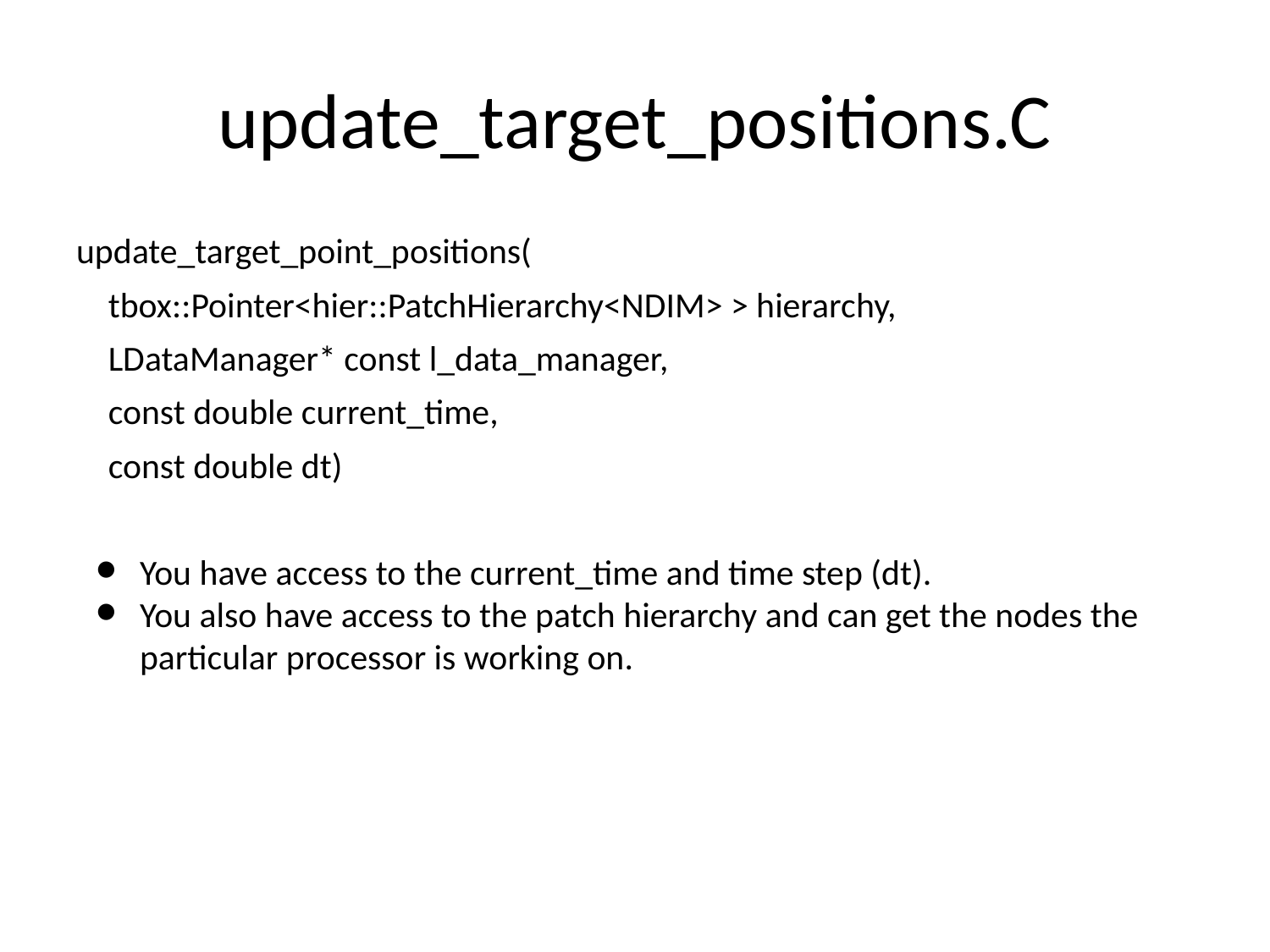

# update_target_positions.C
update_target_point_positions(
    tbox::Pointer<hier::PatchHierarchy<NDIM> > hierarchy,
    LDataManager* const l_data_manager,
    const double current_time,
    const double dt)

You have access to the current_time and time step (dt).
You also have access to the patch hierarchy and can get the nodes the particular processor is working on.